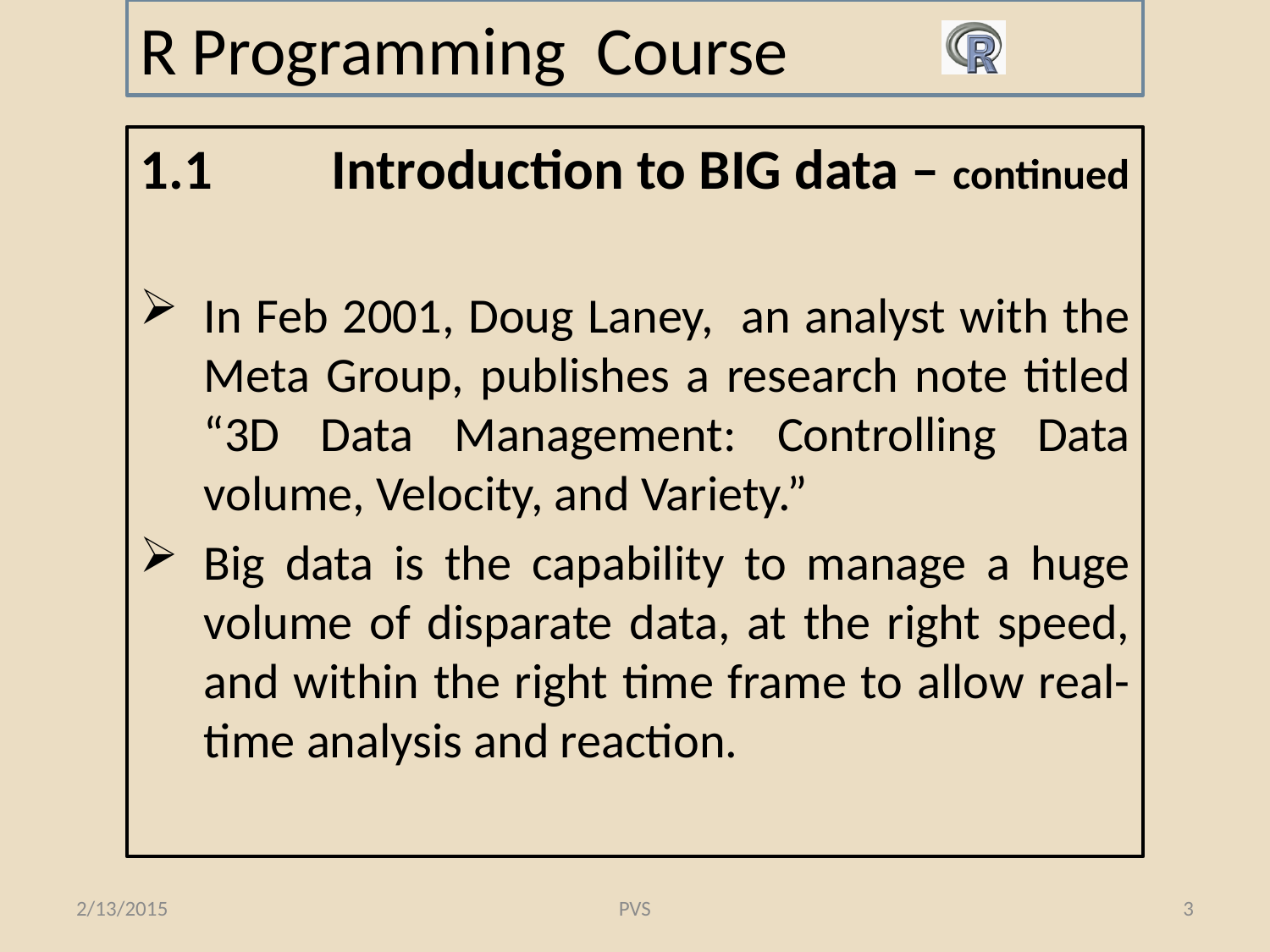

# R Programming  Course

1.1	Introduction to BIG data – continued

In Feb 2001, Doug Laney,  an analyst with the Meta Group, publishes a research note titled “3D Data Management: Controlling Data volume, Velocity, and Variety.”
Big data is the capability to manage a huge volume of disparate data, at the right speed, and within the right time frame to allow real-time analysis and reaction.

2/13/2015
PVS
3